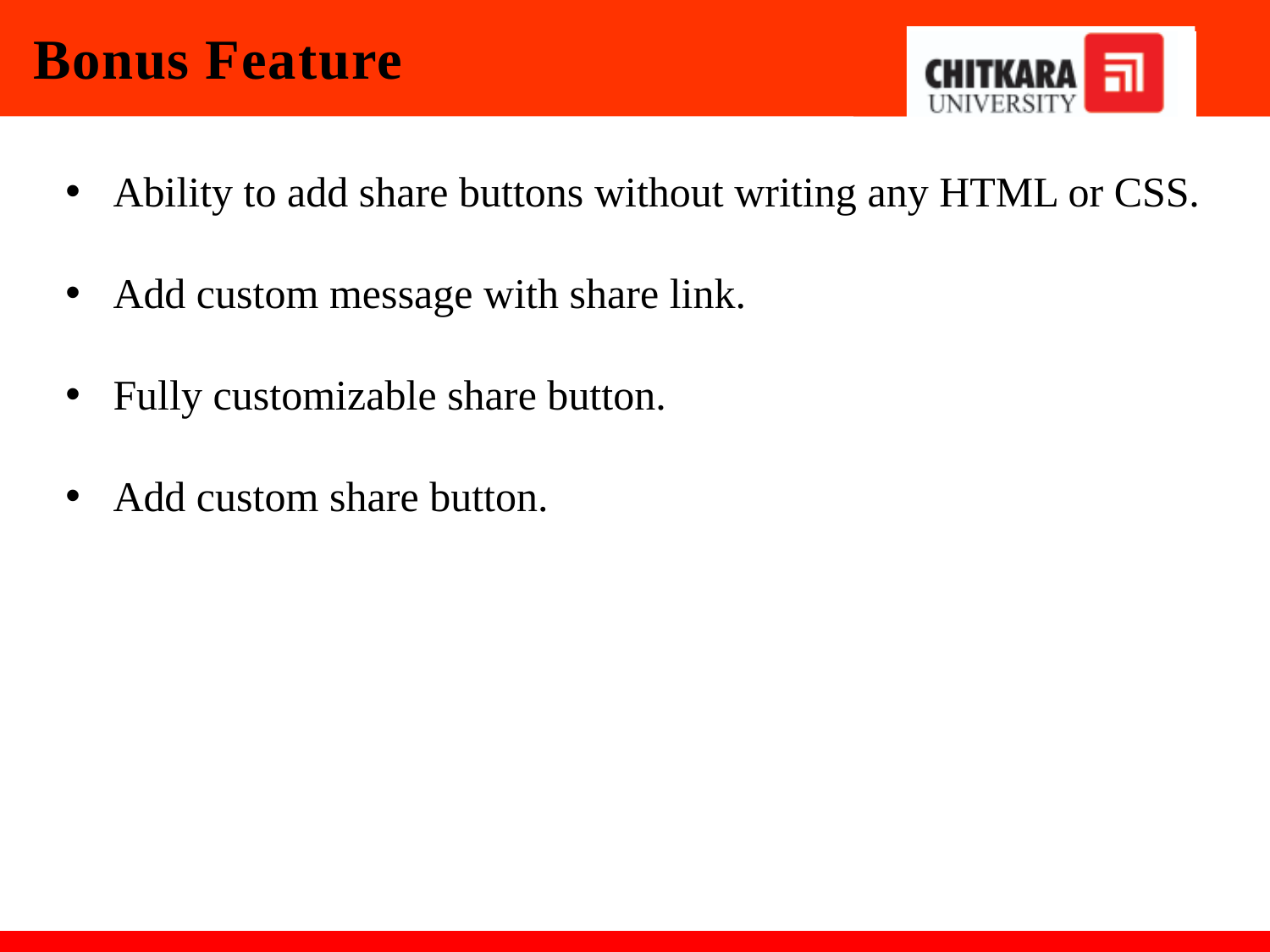

# Bonus Feature
Ability to add share buttons without writing any HTML or CSS.

Add custom message with share link.

Fully customizable share button.

Add custom share button.